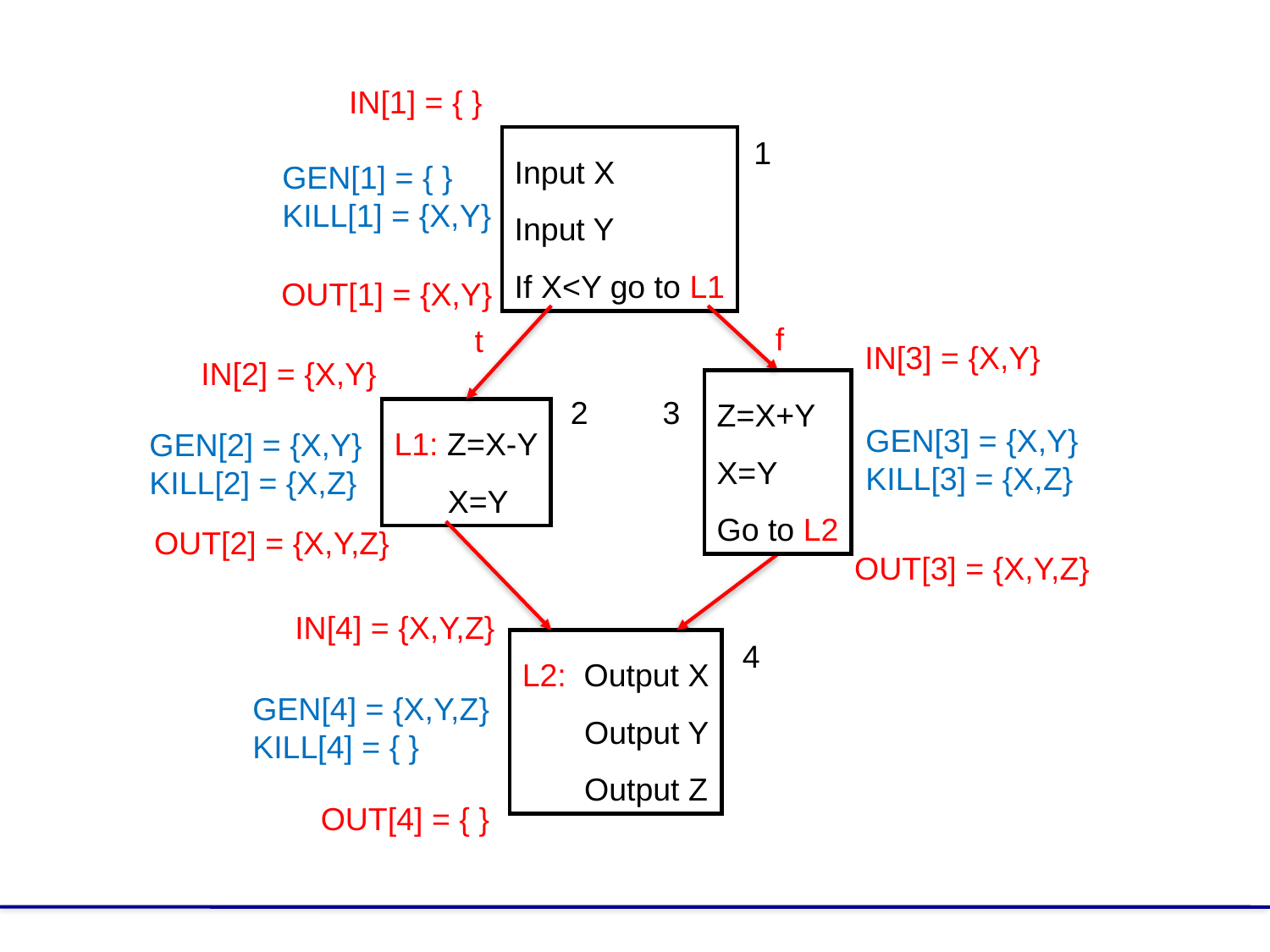

IN[1] = { }
Input X
Input Y
If X<Y go to L1
f
t
Z=X+Y
X=Y
Go to L2
L1: Z=X-Y
      X=Y
L2:  Output X
       Output Y
       Output Z
1
GEN[1] = { }
KILL[1] = {X,Y}
OUT[1] = {X,Y}
IN[3] = {X,Y}
IN[2] = {X,Y}
2
3
GEN[3] = {X,Y}
KILL[3] = {X,Z}
GEN[2] = {X,Y}
KILL[2] = {X,Z}
OUT[2] = {X,Y,Z}
OUT[3] = {X,Y,Z}
IN[4] = {X,Y,Z}
4
GEN[4] = {X,Y,Z}
KILL[4] = { }
OUT[4] = { }